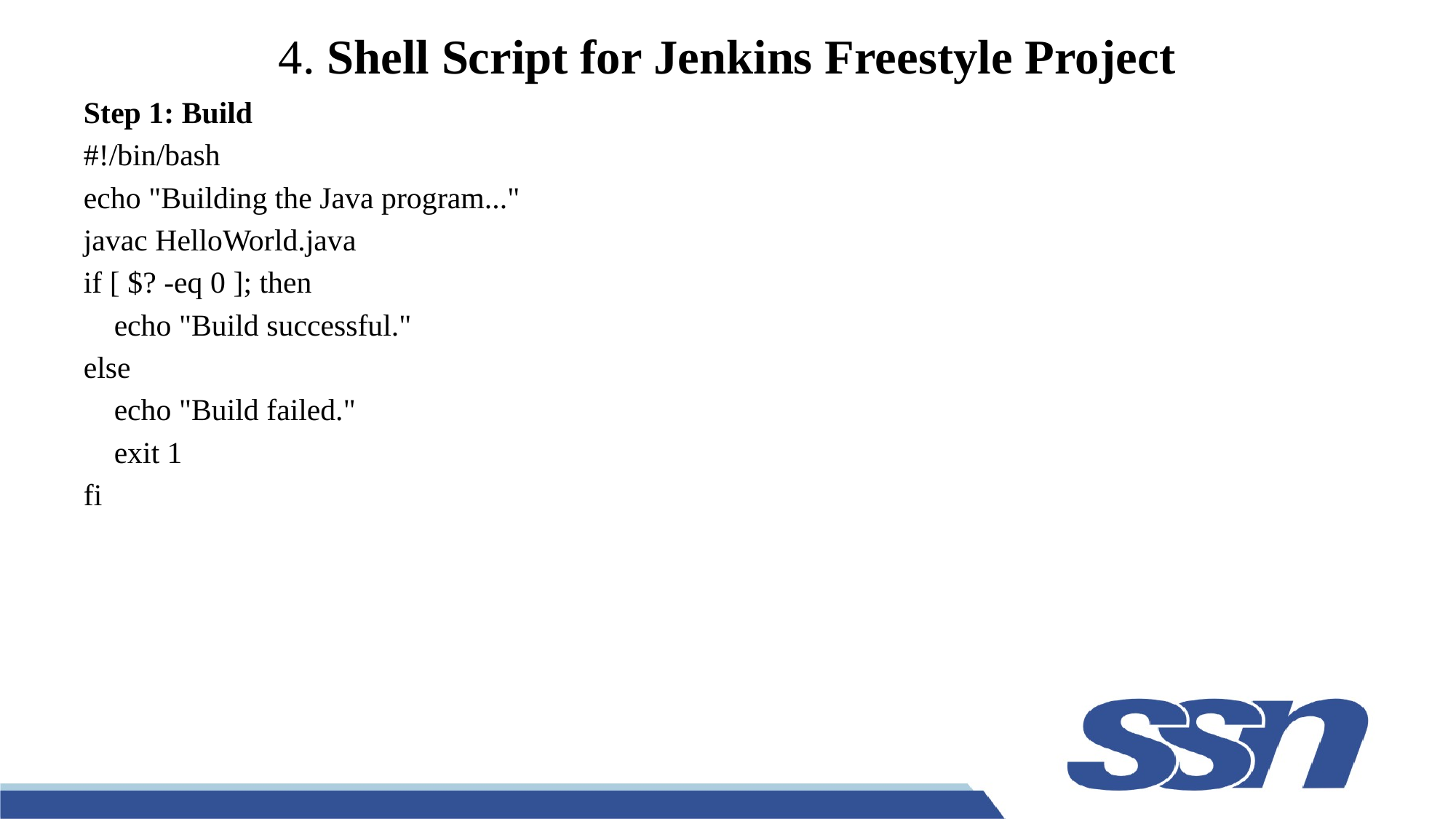

# 4. Shell Script for Jenkins Freestyle Project
Step 1: Build
#!/bin/bash
echo "Building the Java program..."
javac HelloWorld.java
if [ $? -eq 0 ]; then
    echo "Build successful."
else
    echo "Build failed."
    exit 1
fi